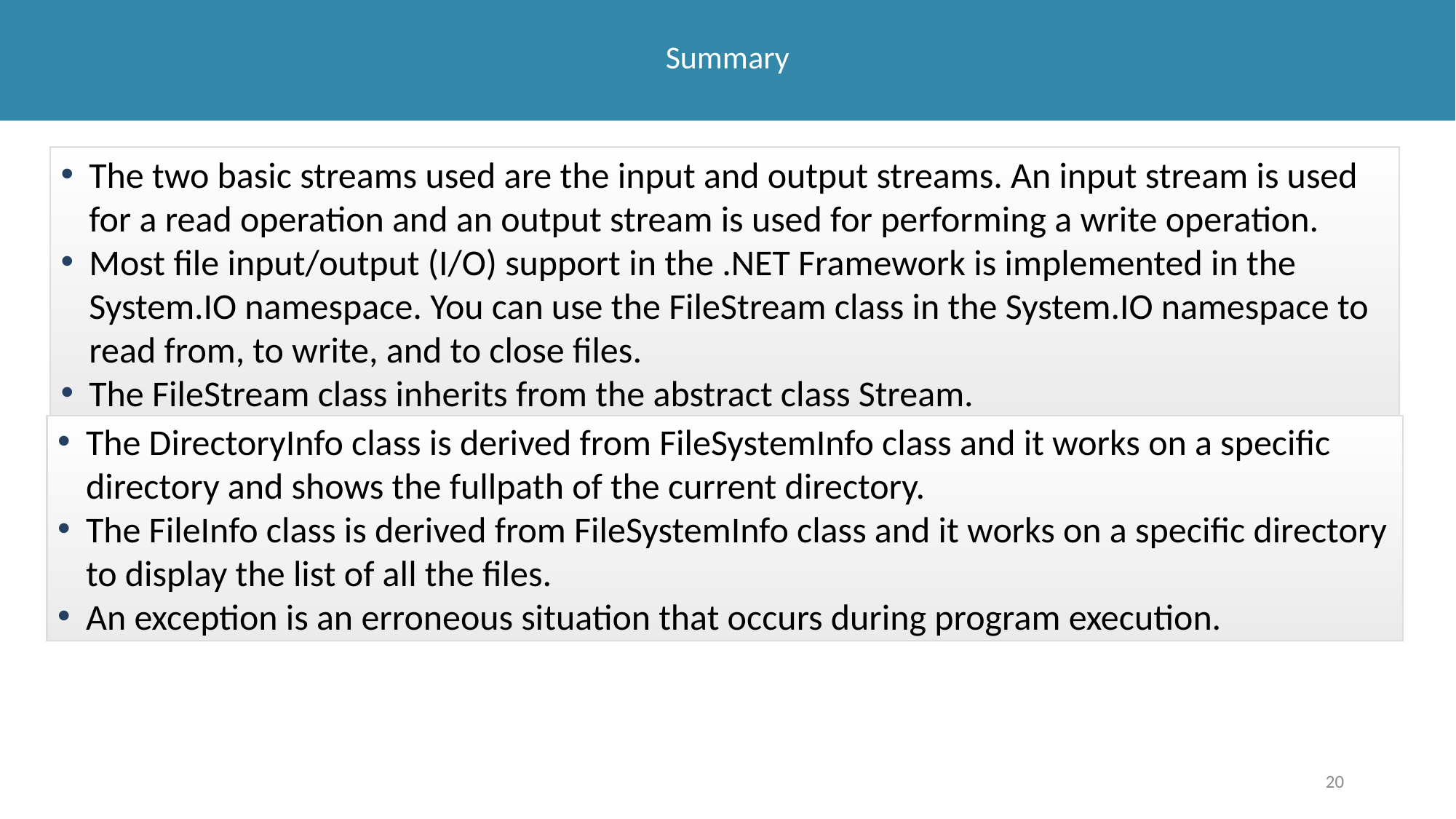

# Summary
The two basic streams used are the input and output streams. An input stream is used for a read operation and an output stream is used for performing a write operation.
Most file input/output (I/O) support in the .NET Framework is implemented in the System.IO namespace. You can use the FileStream class in the System.IO namespace to read from, to write, and to close files.
The FileStream class inherits from the abstract class Stream.
The DirectoryInfo class is derived from FileSystemInfo class and it works on a specific directory and shows the fullpath of the current directory.
The FileInfo class is derived from FileSystemInfo class and it works on a specific directory to display the list of all the files.
An exception is an erroneous situation that occurs during program execution.
20